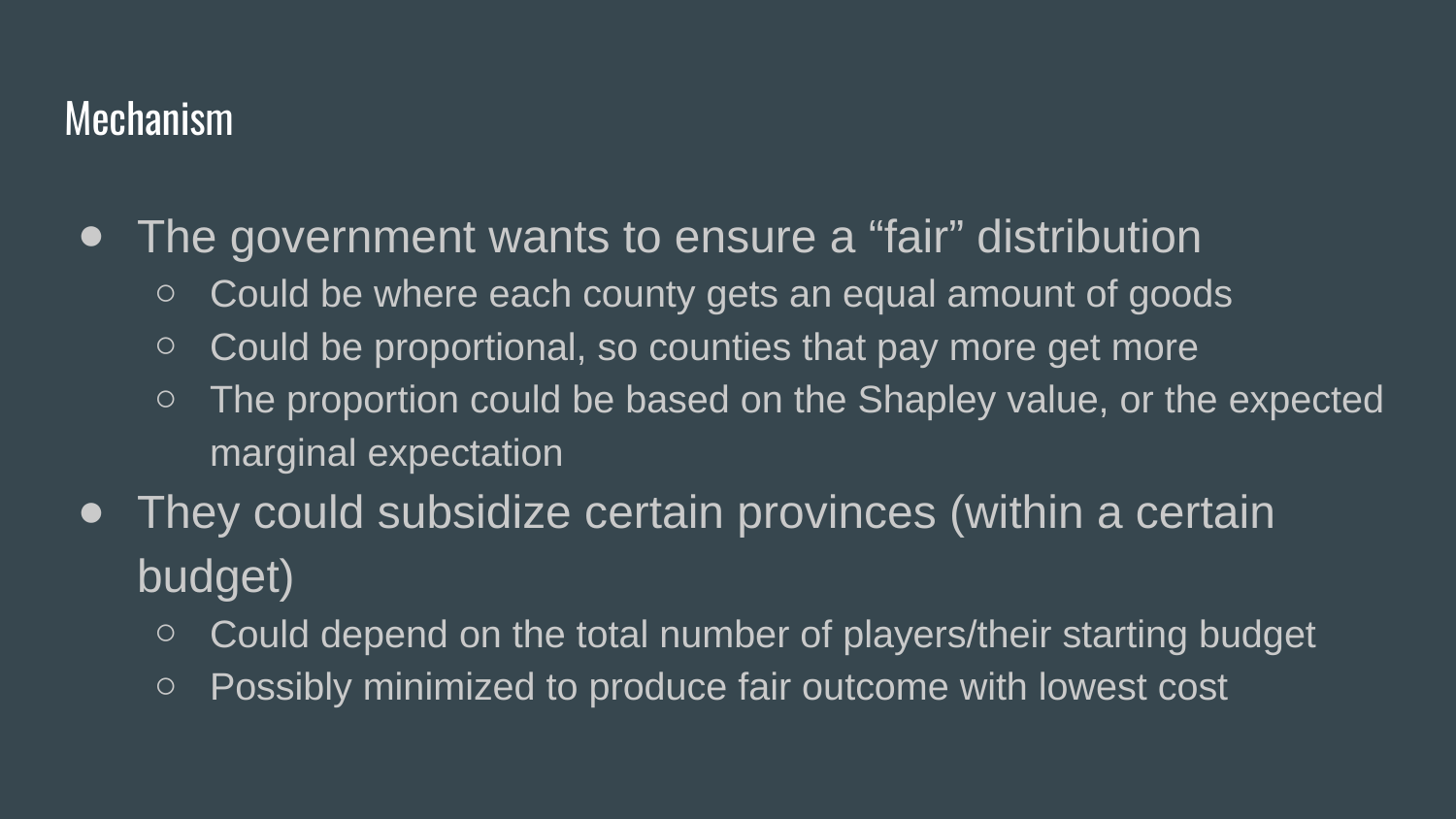

# Mechanism
The government wants to ensure a “fair” distribution
Could be where each county gets an equal amount of goods
Could be proportional, so counties that pay more get more
The proportion could be based on the Shapley value, or the expected marginal expectation
They could subsidize certain provinces (within a certain budget)
Could depend on the total number of players/their starting budget
Possibly minimized to produce fair outcome with lowest cost